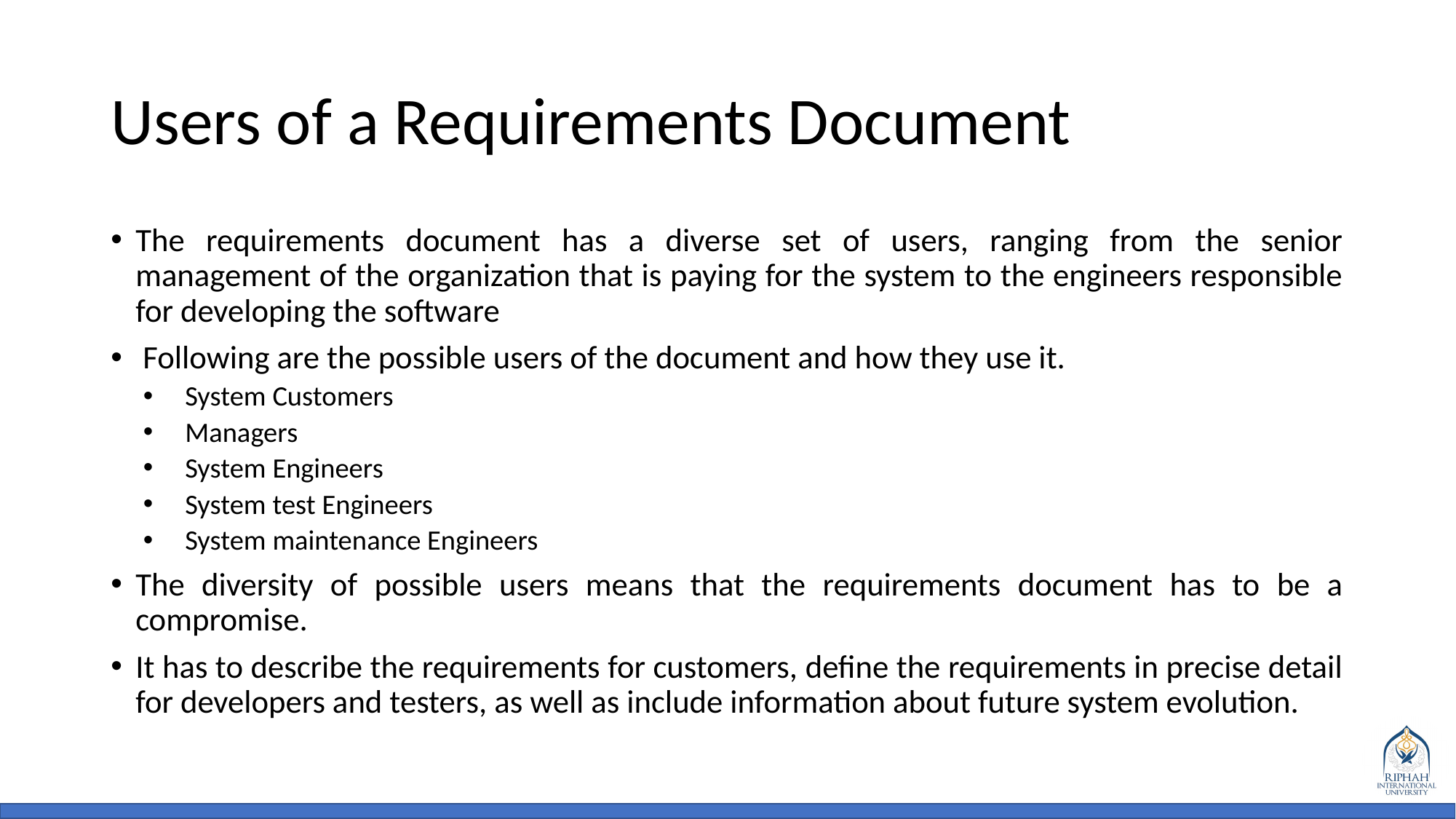

# Users of a Requirements Document
The requirements document has a diverse set of users, ranging from the senior management of the organization that is paying for the system to the engineers responsible for developing the software
 Following are the possible users of the document and how they use it.
System Customers
Managers
System Engineers
System test Engineers
System maintenance Engineers
The diversity of possible users means that the requirements document has to be a compromise.
It has to describe the requirements for customers, define the requirements in precise detail for developers and testers, as well as include information about future system evolution.